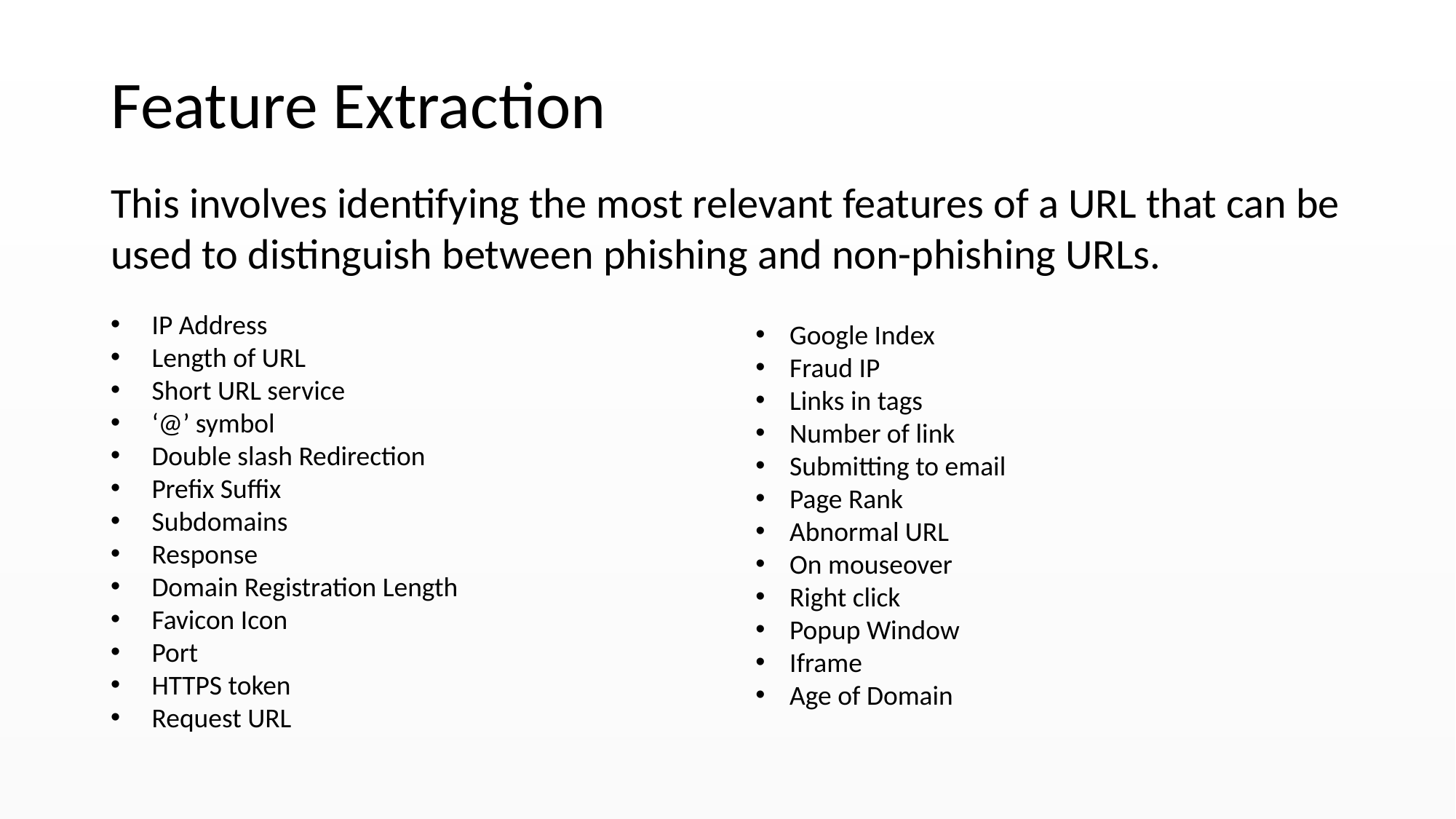

# Feature Extraction
This involves identifying the most relevant features of a URL that can be used to distinguish between phishing and non-phishing URLs.
IP Address
Length of URL
Short URL service
‘@’ symbol
Double slash Redirection
Prefix Suffix
Subdomains
Response
Domain Registration Length
Favicon Icon
Port
HTTPS token
Request URL
Google Index
Fraud IP
Links in tags
Number of link
Submitting to email
Page Rank
Abnormal URL
On mouseover
Right click
Popup Window
Iframe
Age of Domain